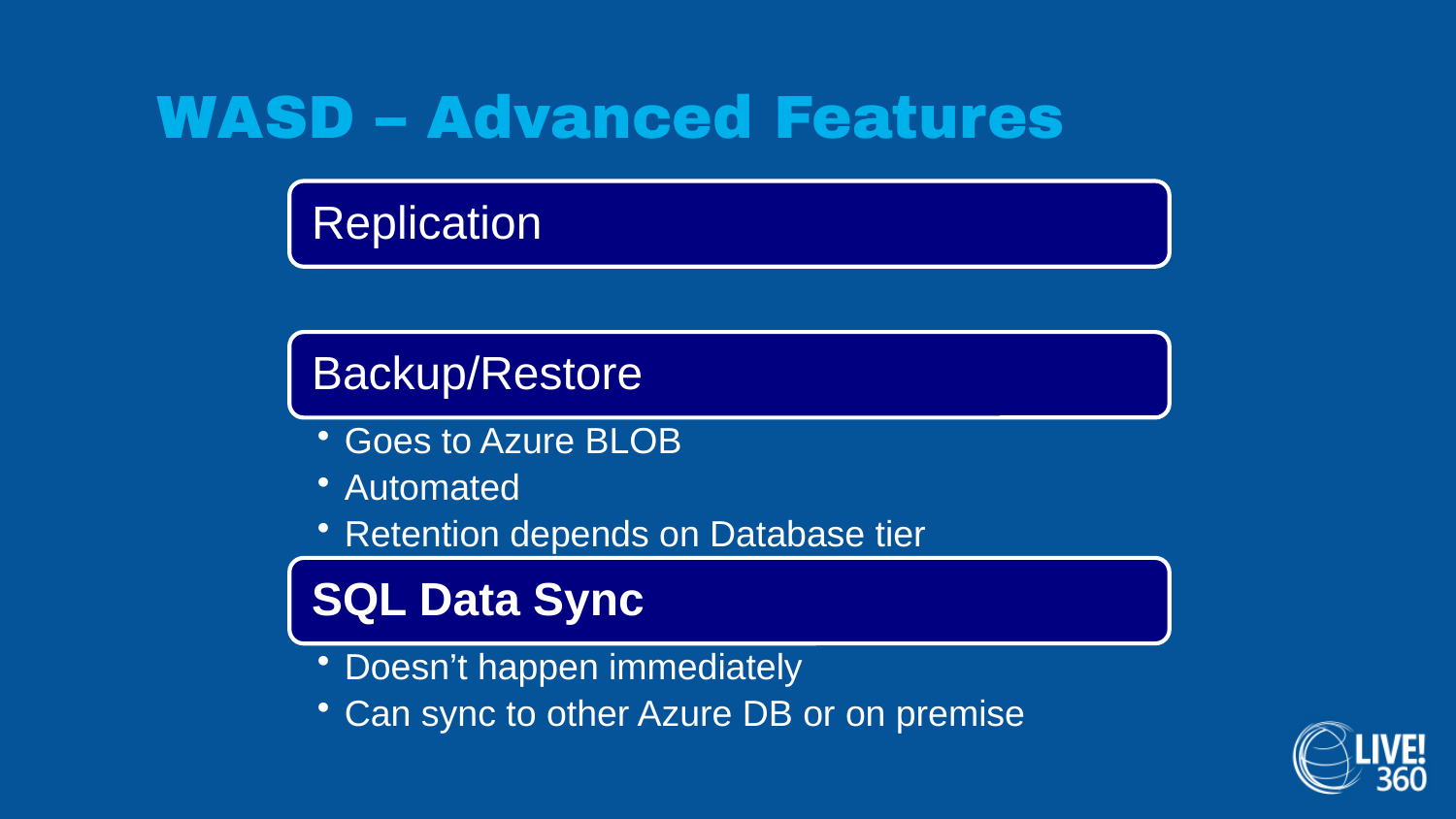

# WASD – Advanced Features
Replication

Backup/Restore
Goes to Azure BLOB
Automated
Retention depends on Database tier
SQL Data Sync
Doesn’t happen immediately
Can sync to other Azure DB or on premise